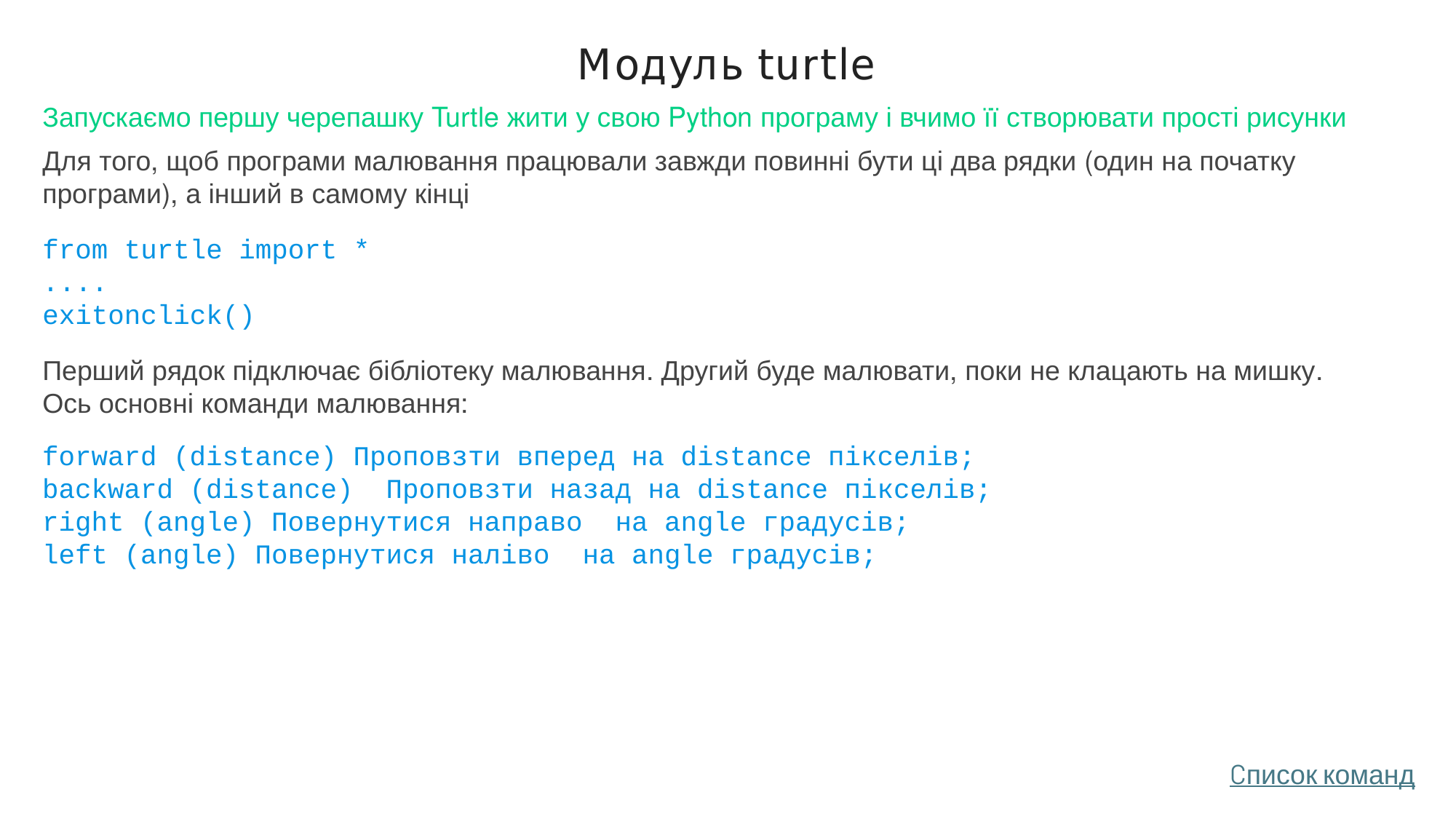

Модуль turtle
Запускаємо першу черепашку Turtle жити у свою Python програму і вчимо її створювати прості рисунки
Для того, щоб програми малювання працювали завжди повинні бути ці два рядки (один на початку програми), а інший в самому кінці
from turtle import *
....
exitonclick()
Перший рядок підключає бібліотеку малювання. Другий буде малювати, поки не клацають на мишку.
Ось основні команди малювання:
forward (distance) Проповзти вперед на distance пікселів;
backward (distance)  Проповзти назад на distance пікселів;
right (angle) Повернутися направо  на angle градусів;
left (angle) Повернутися наліво  на angle градусів;
Cписок команд